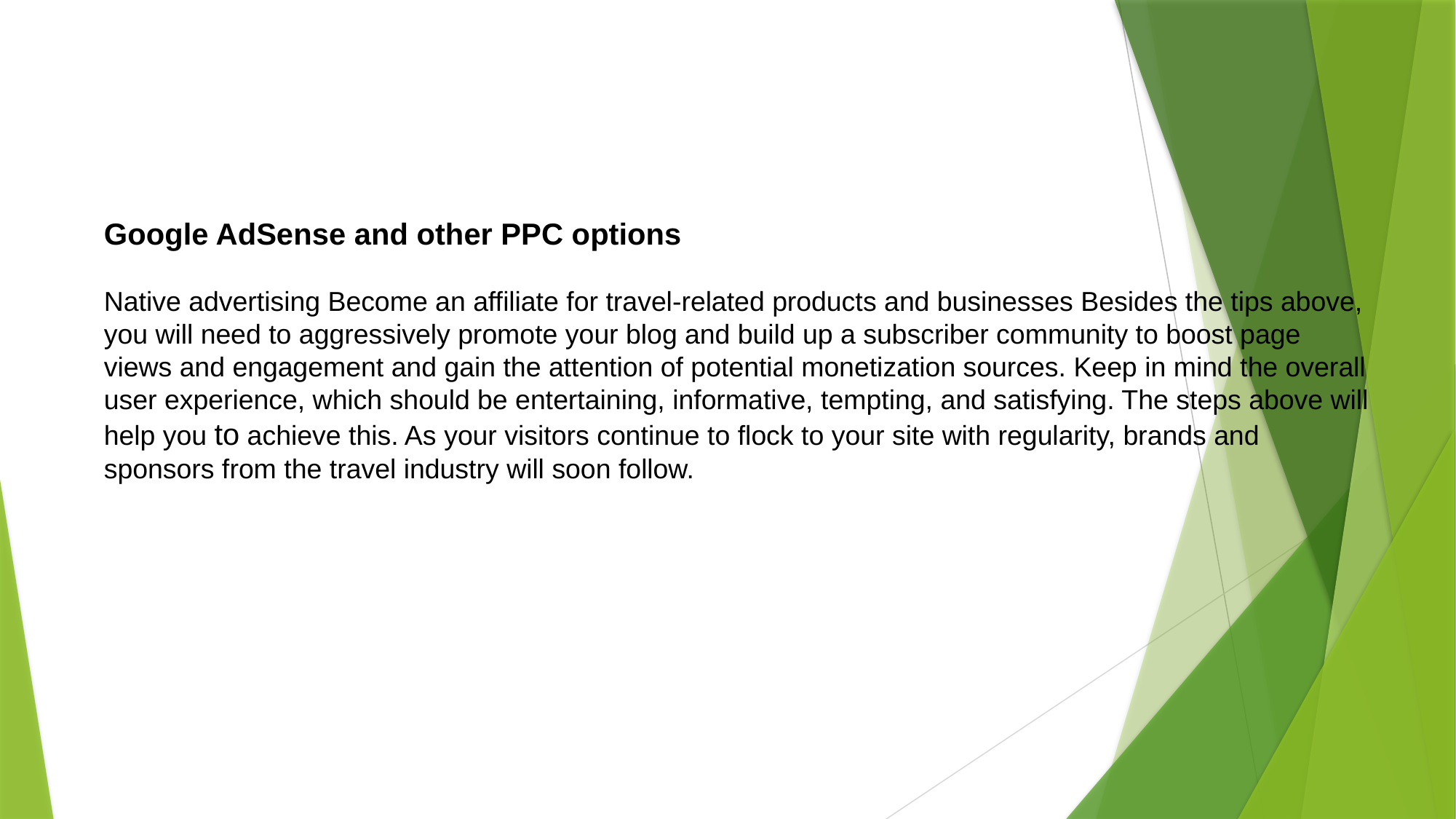

Google AdSense and other PPC options

Native advertising Become an affiliate for travel-related products and businesses Besides the tips above, you will need to aggressively promote your blog and build up a subscriber community to boost page views and engagement and gain the attention of potential monetization sources. Keep in mind the overall user experience, which should be entertaining, informative, tempting, and satisfying. The steps above will help you to achieve this. As your visitors continue to flock to your site with regularity, brands and sponsors from the travel industry will soon follow.